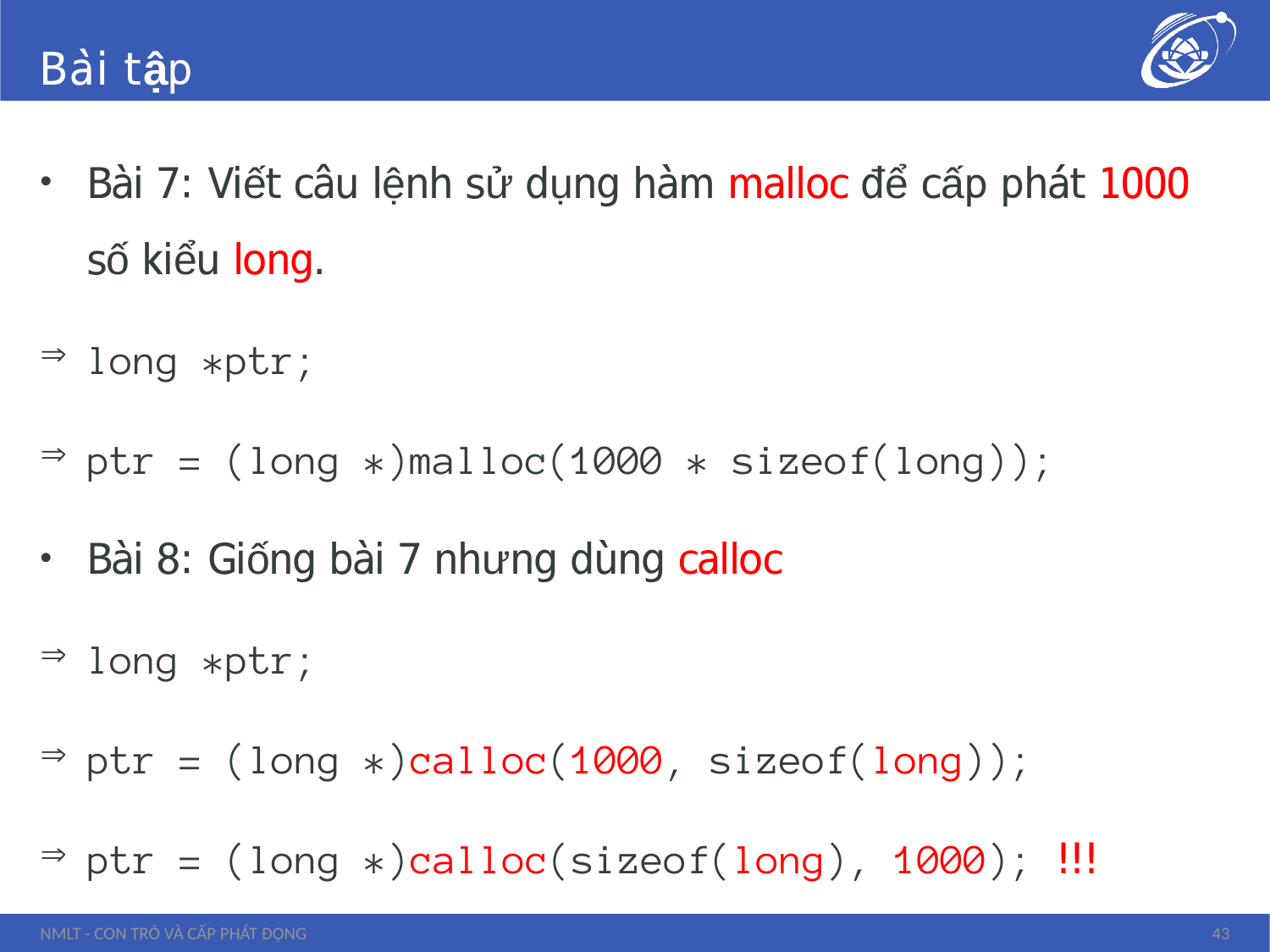

# Bài tập
Bài 7: Viết câu lệnh sử dụng hàm malloc để cấp phát 1000 số kiểu long.
long *ptr;
ptr = (long *)malloc(1000 * sizeof(long));
Bài 8: Giống bài 7 nhưng dùng calloc
long *ptr;
ptr = (long *)calloc(1000, sizeof(long));
ptr = (long *)calloc(sizeof(long), 1000); !!!
NMLT - Con trỏ và cấp phát động
43